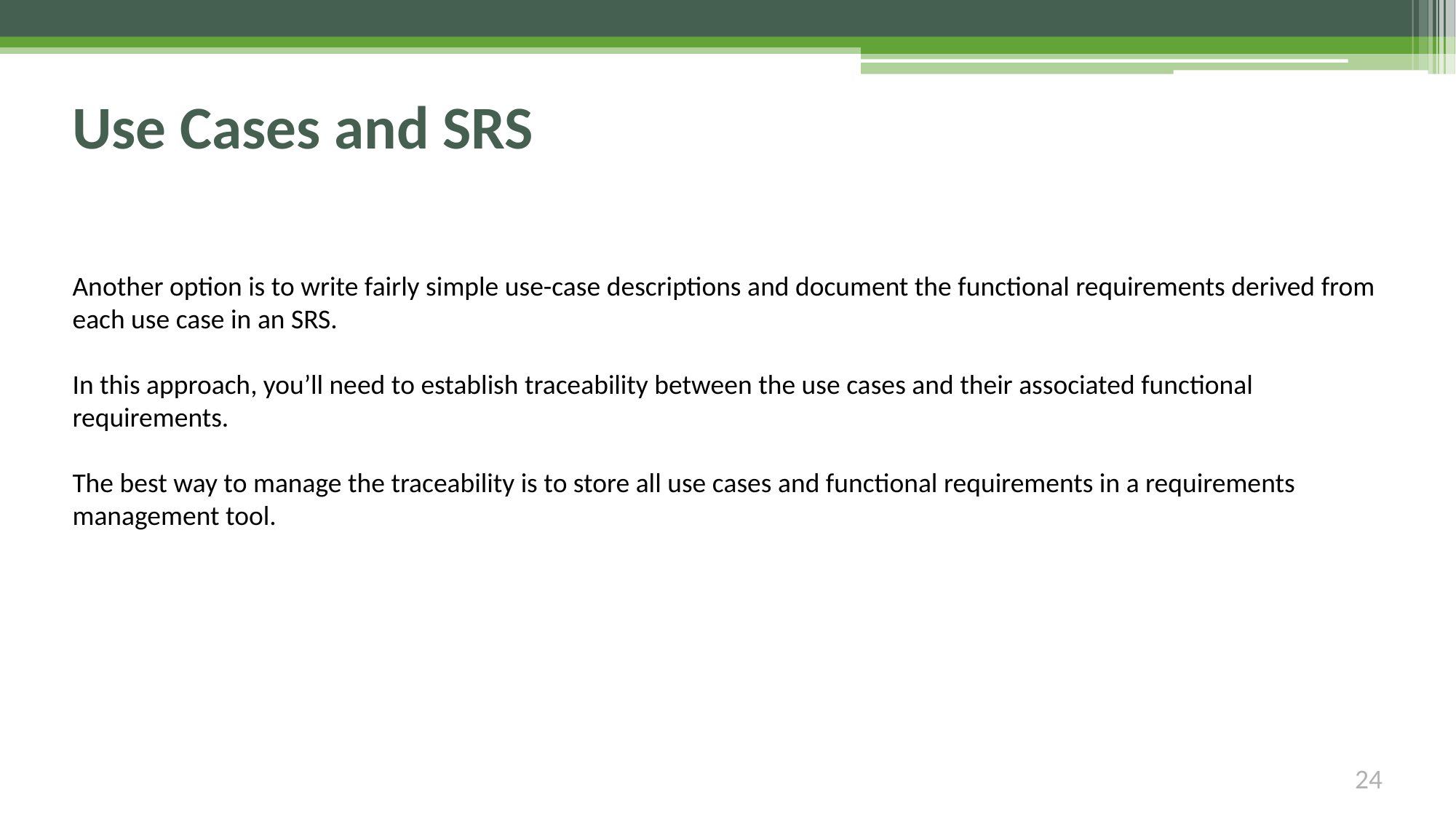

# Use Cases and SRS
Another option is to write fairly simple use-case descriptions and document the functional requirements derived from each use case in an SRS.

In this approach, you’ll need to establish traceability between the use cases and their associated functional requirements.

The best way to manage the traceability is to store all use cases and functional requirements in a requirements management tool.
24